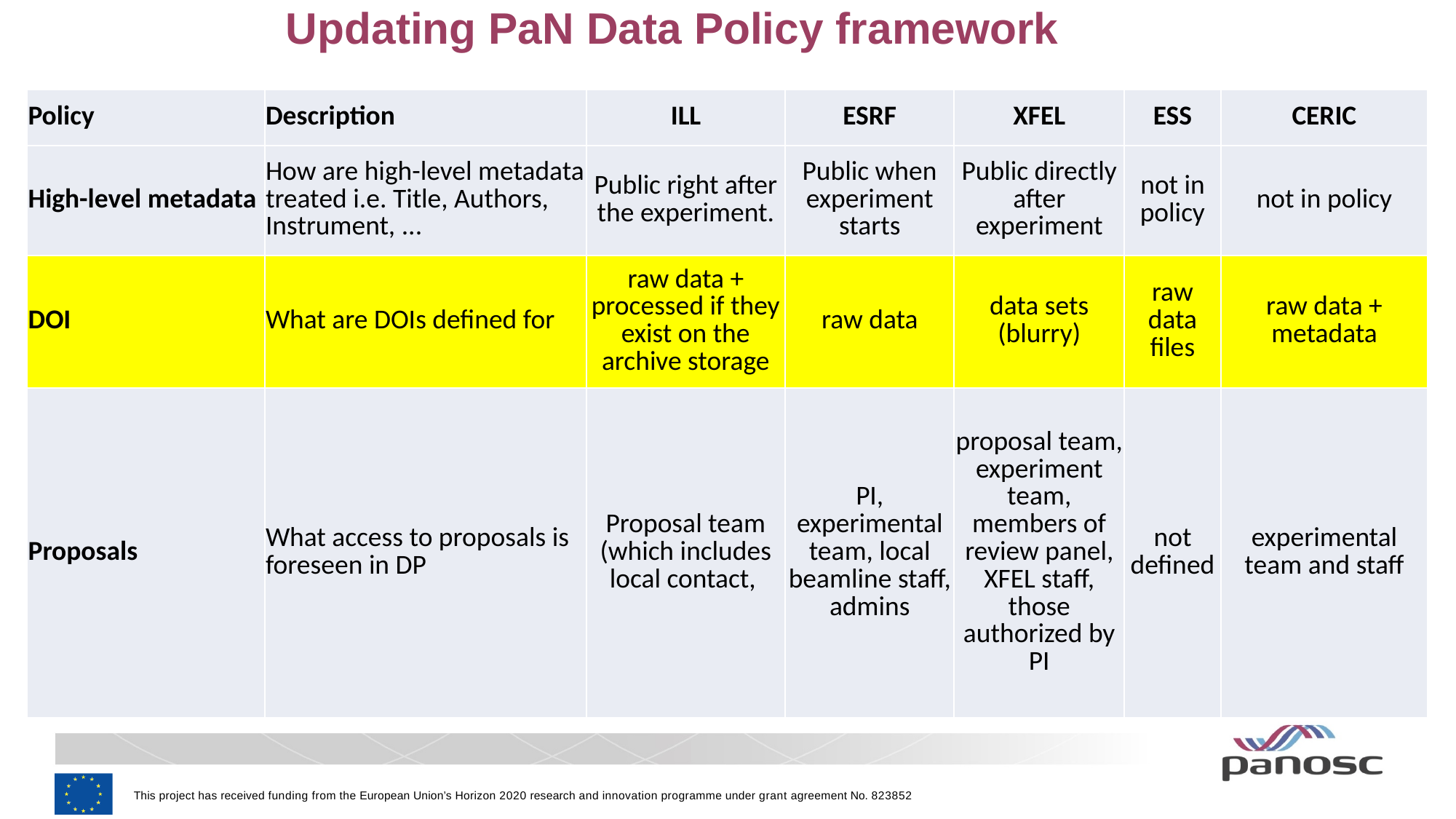

Updating PaN Data Policy framework
| Policy | Description | ILL | ESRF | XFEL | ESS | CERIC |
| --- | --- | --- | --- | --- | --- | --- |
| High-level metadata | How are high-level metadata treated i.e. Title, Authors, Instrument, ... | Public right after the experiment. | Public when experiment starts | Public directly after experiment | not in policy | not in policy |
| DOI | What are DOIs defined for | raw data + processed if they exist on the archive storage | raw data | data sets (blurry) | raw data files | raw data + metadata |
| Proposals | What access to proposals is foreseen in DP | Proposal team (which includes local contact, | PI, experimental team, local beamline staff, admins | proposal team, experiment team, members of review panel, XFEL staff, those authorized by PI | not defined | experimental team and staff |